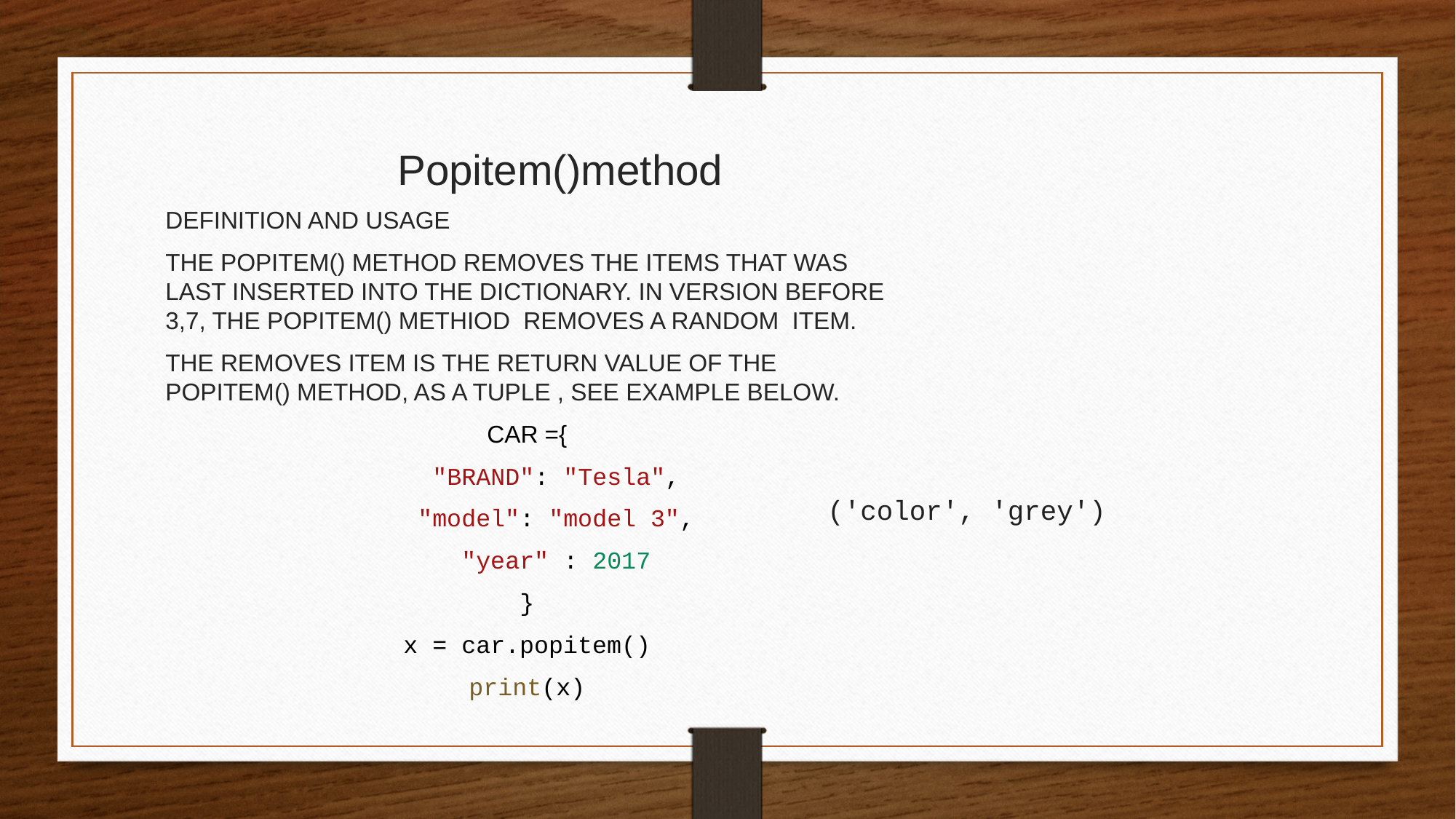

# Popitem()method
DEFINITION AND USAGE
THE POPITEM() METHOD REMOVES THE ITEMS THAT WAS LAST INSERTED INTO THE DICTIONARY. IN VERSION BEFORE 3,7, THE POPITEM() METHIOD  REMOVES A RANDOM  ITEM.
THE REMOVES ITEM IS THE RETURN VALUE OF THE POPITEM() METHOD, AS A TUPLE , SEE EXAMPLE BELOW.
CAR ={
    "BRAND": "Tesla",
    "model": "model 3",
    "year" : 2017
}
x = car.popitem()
print(x)

('color', 'grey')